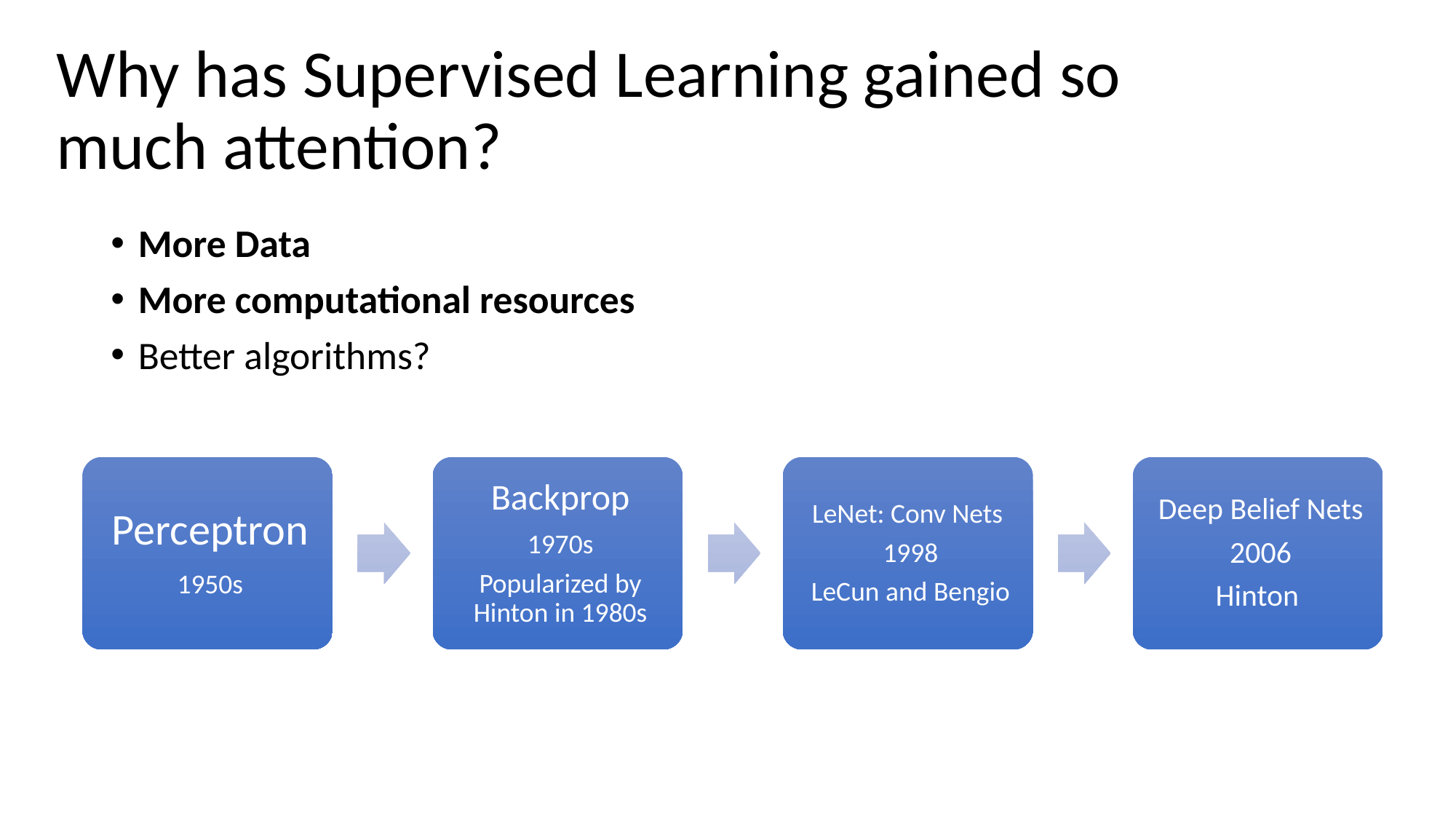

# Why has Supervised Learning gained so much attention?
More Data
More computational resources
Better algorithms?
Perceptron
1950s

Backprop
1970s
Popularized by Hinton in 1980s

LeNet: Conv Nets
1998
LeCun and Bengio

Deep Belief Nets
2006
Hinton